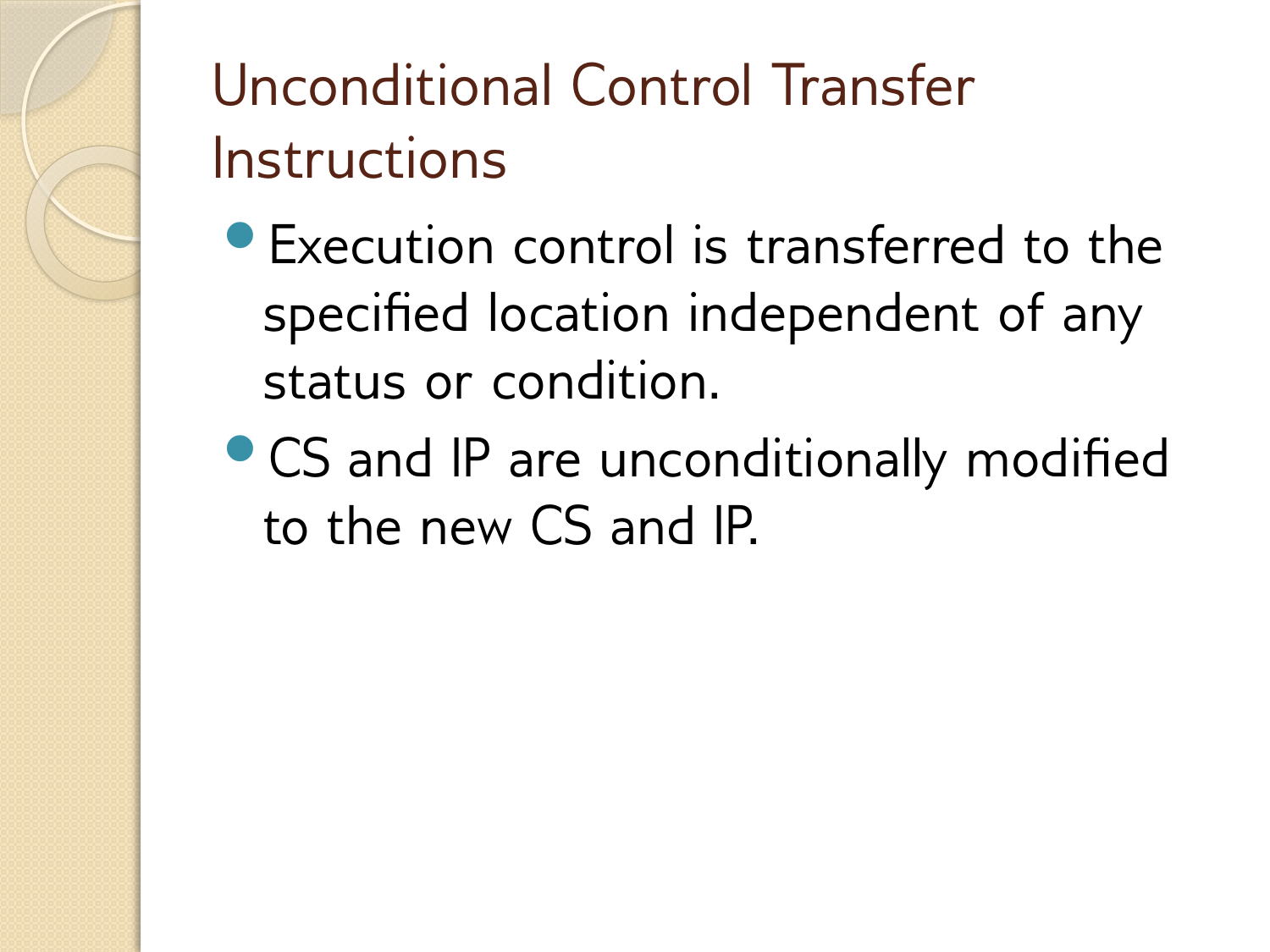

# Unconditional Control Transfer Instructions
Execution control is transferred to the specified location independent of any status or condition.
CS and IP are unconditionally modified to the new CS and IP.